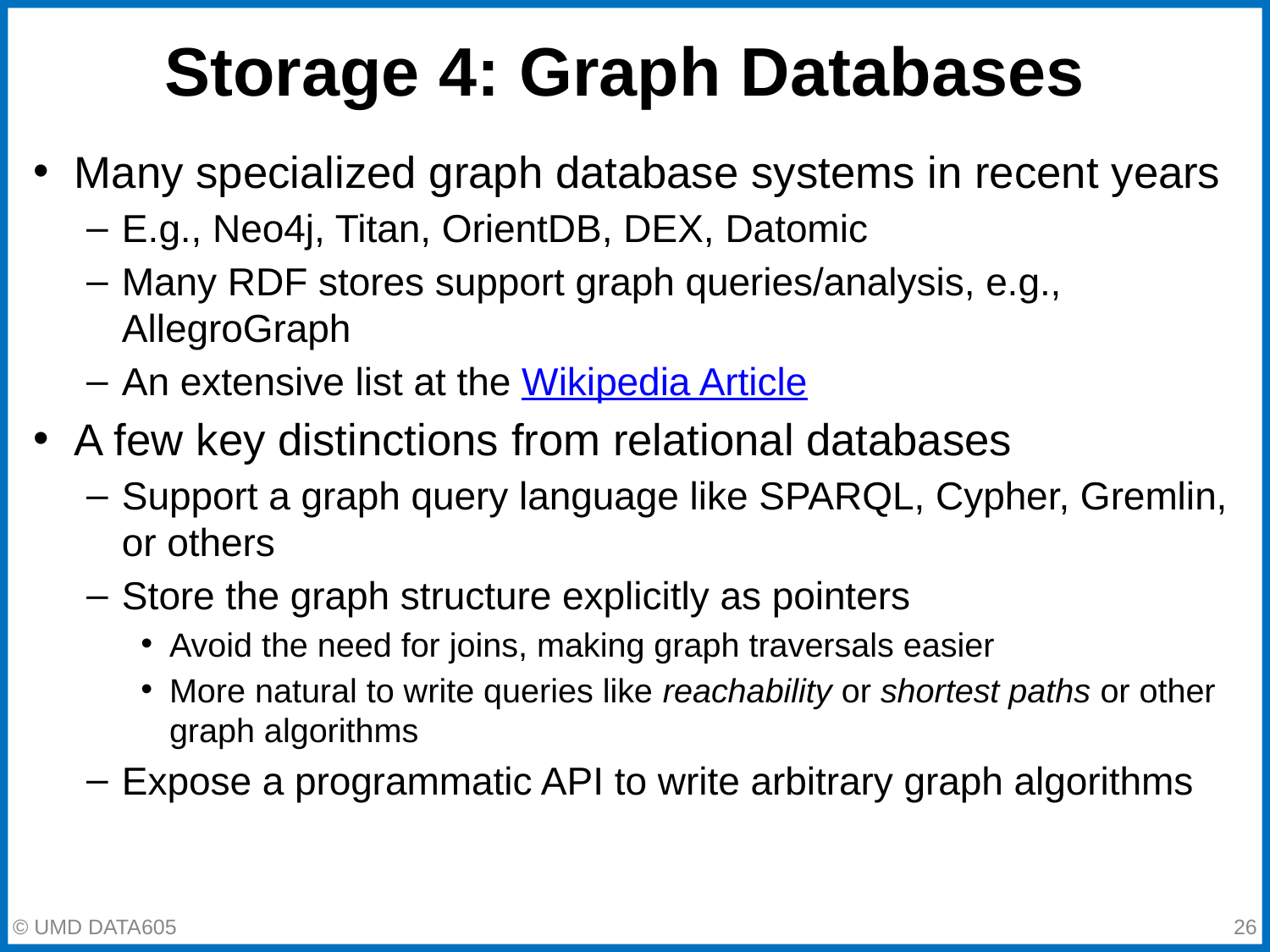

# Storage 4: Graph Databases
Many specialized graph database systems in recent years
E.g., Neo4j, Titan, OrientDB, DEX, Datomic
Many RDF stores support graph queries/analysis, e.g., AllegroGraph
An extensive list at the Wikipedia Article
A few key distinctions from relational databases
Support a graph query language like SPARQL, Cypher, Gremlin, or others
Store the graph structure explicitly as pointers
Avoid the need for joins, making graph traversals easier
More natural to write queries like reachability or shortest paths or other graph algorithms
Expose a programmatic API to write arbitrary graph algorithms

26